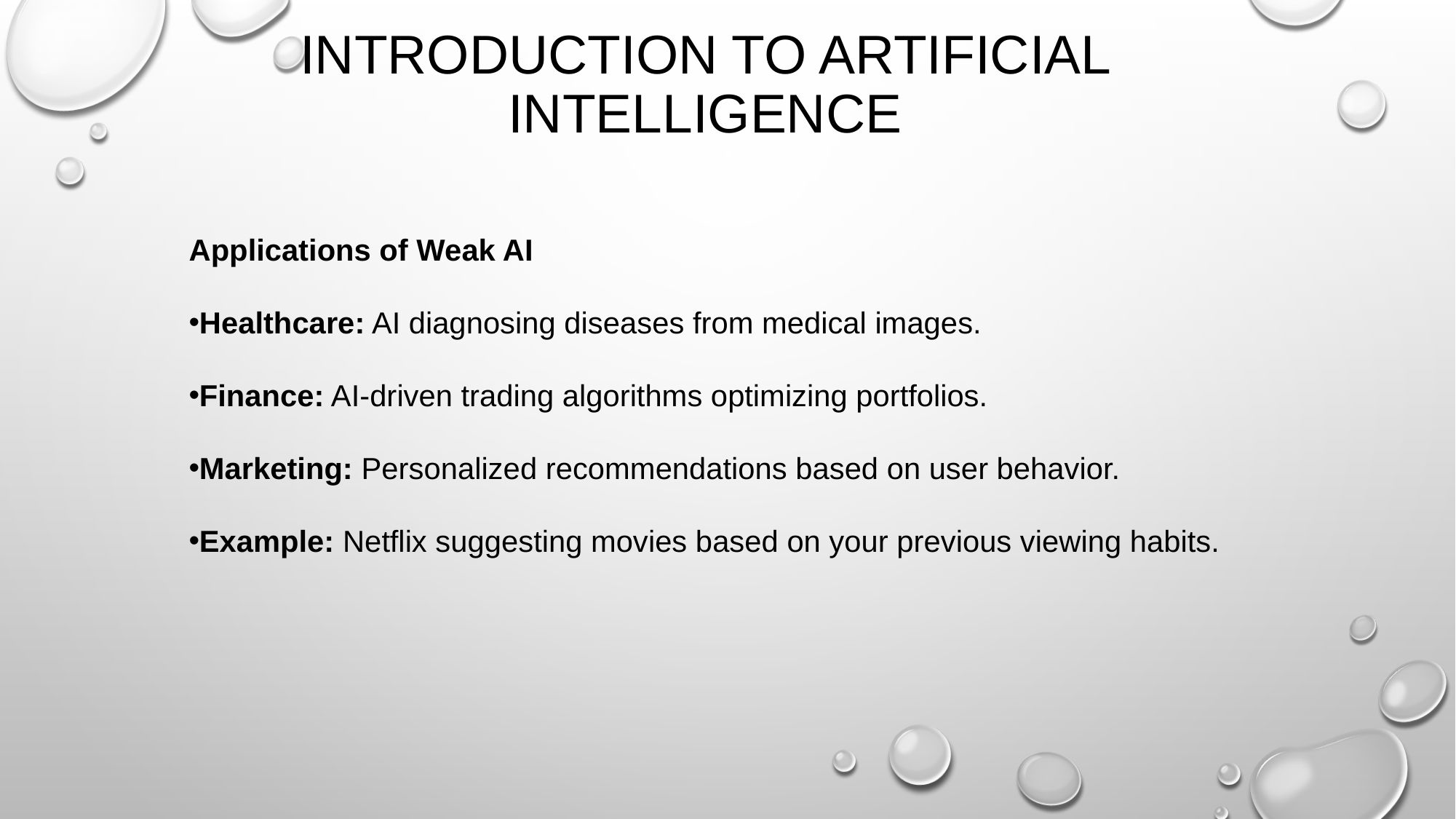

# Introduction to artificial intelligence
Applications of Weak AI
Healthcare: AI diagnosing diseases from medical images.
Finance: AI-driven trading algorithms optimizing portfolios.
Marketing: Personalized recommendations based on user behavior.
Example: Netflix suggesting movies based on your previous viewing habits.